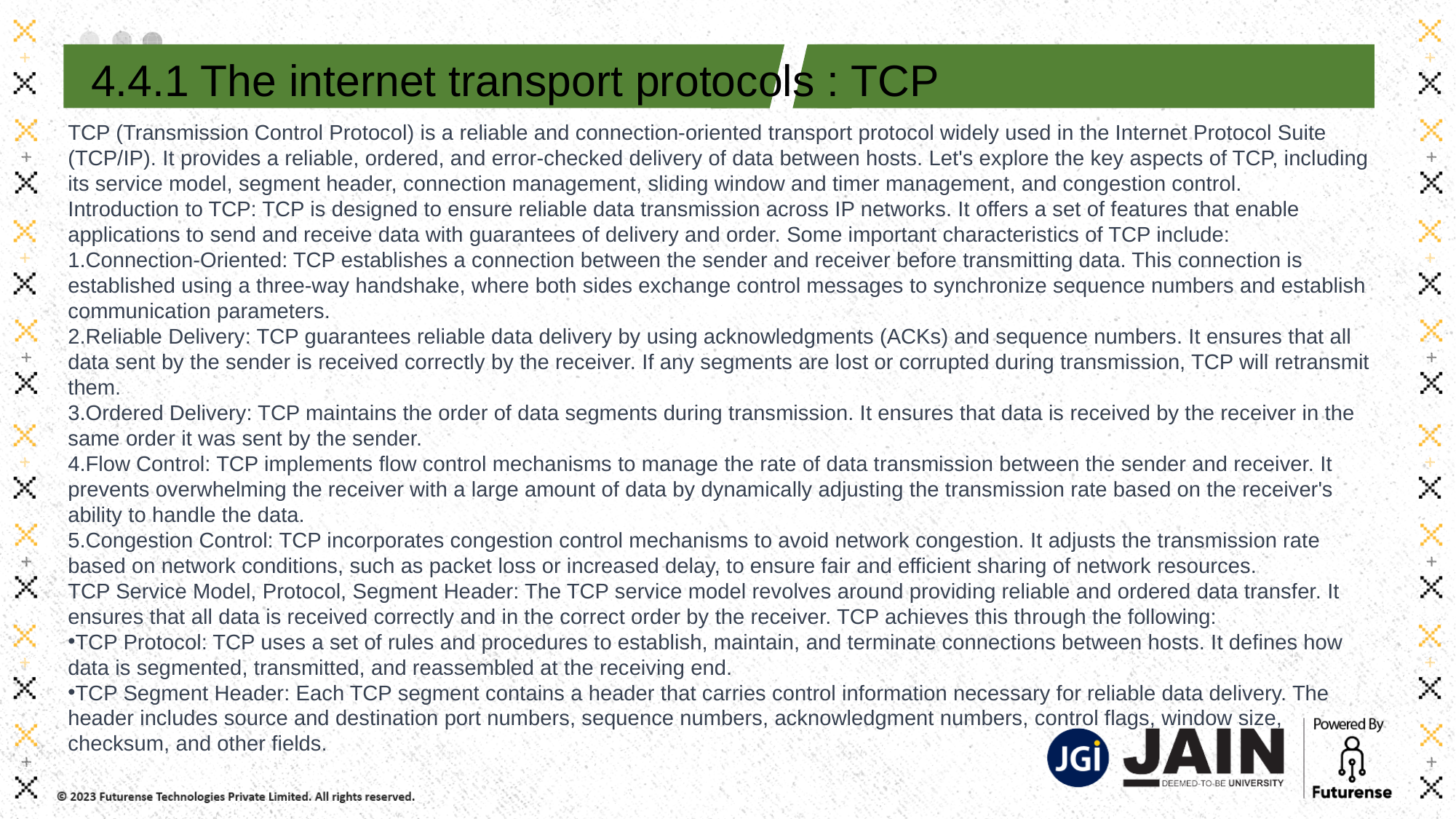

4.4.1 The internet transport protocols : TCP
TCP (Transmission Control Protocol) is a reliable and connection-oriented transport protocol widely used in the Internet Protocol Suite (TCP/IP). It provides a reliable, ordered, and error-checked delivery of data between hosts. Let's explore the key aspects of TCP, including its service model, segment header, connection management, sliding window and timer management, and congestion control.
Introduction to TCP: TCP is designed to ensure reliable data transmission across IP networks. It offers a set of features that enable applications to send and receive data with guarantees of delivery and order. Some important characteristics of TCP include:
Connection-Oriented: TCP establishes a connection between the sender and receiver before transmitting data. This connection is established using a three-way handshake, where both sides exchange control messages to synchronize sequence numbers and establish communication parameters.
Reliable Delivery: TCP guarantees reliable data delivery by using acknowledgments (ACKs) and sequence numbers. It ensures that all data sent by the sender is received correctly by the receiver. If any segments are lost or corrupted during transmission, TCP will retransmit them.
Ordered Delivery: TCP maintains the order of data segments during transmission. It ensures that data is received by the receiver in the same order it was sent by the sender.
Flow Control: TCP implements flow control mechanisms to manage the rate of data transmission between the sender and receiver. It prevents overwhelming the receiver with a large amount of data by dynamically adjusting the transmission rate based on the receiver's ability to handle the data.
Congestion Control: TCP incorporates congestion control mechanisms to avoid network congestion. It adjusts the transmission rate based on network conditions, such as packet loss or increased delay, to ensure fair and efficient sharing of network resources.
TCP Service Model, Protocol, Segment Header: The TCP service model revolves around providing reliable and ordered data transfer. It ensures that all data is received correctly and in the correct order by the receiver. TCP achieves this through the following:
TCP Protocol: TCP uses a set of rules and procedures to establish, maintain, and terminate connections between hosts. It defines how data is segmented, transmitted, and reassembled at the receiving end.
TCP Segment Header: Each TCP segment contains a header that carries control information necessary for reliable data delivery. The header includes source and destination port numbers, sequence numbers, acknowledgment numbers, control flags, window size, checksum, and other fields.